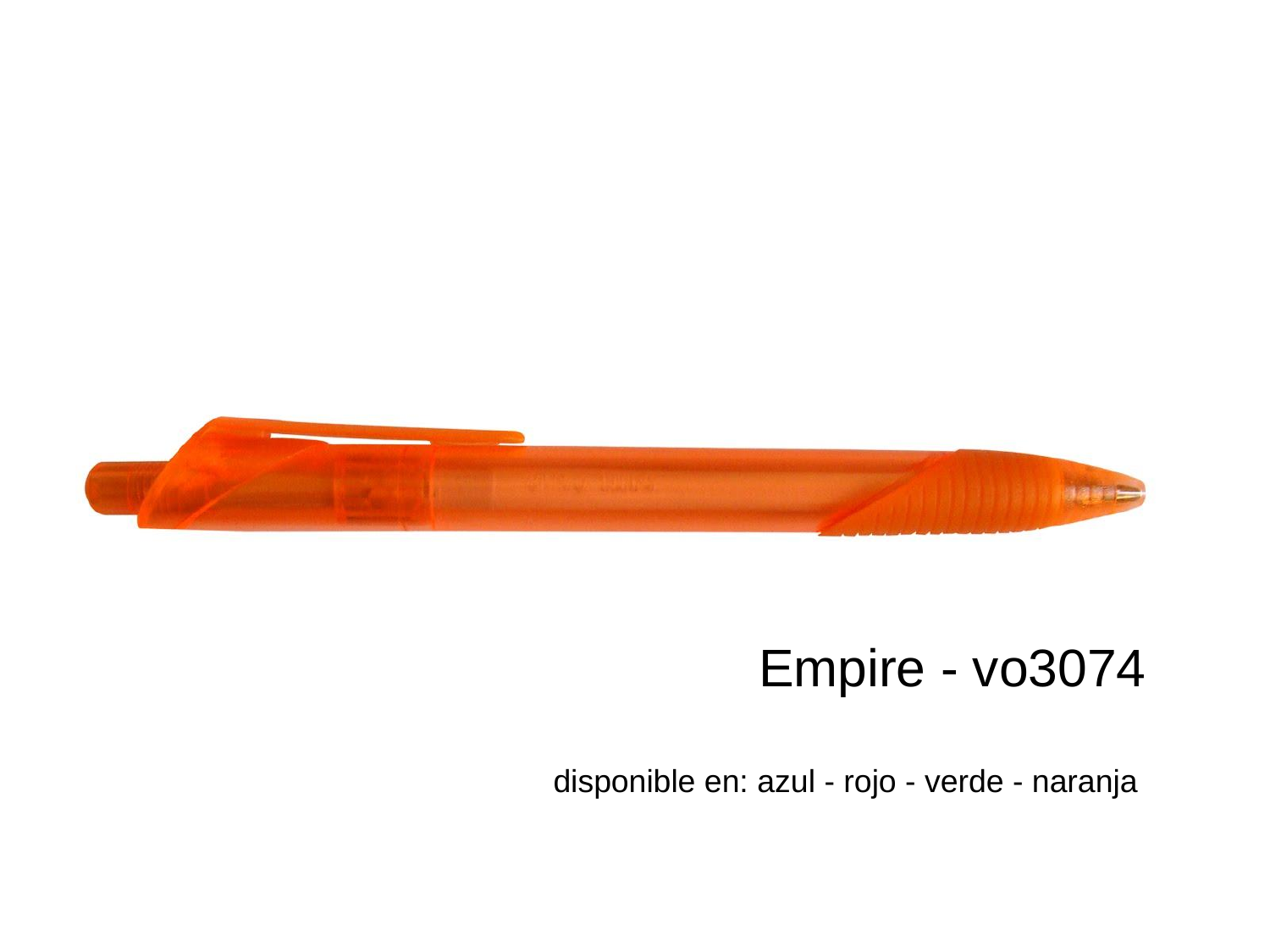

Empire - vo3074

disponible en: azul - rojo - verde - naranja